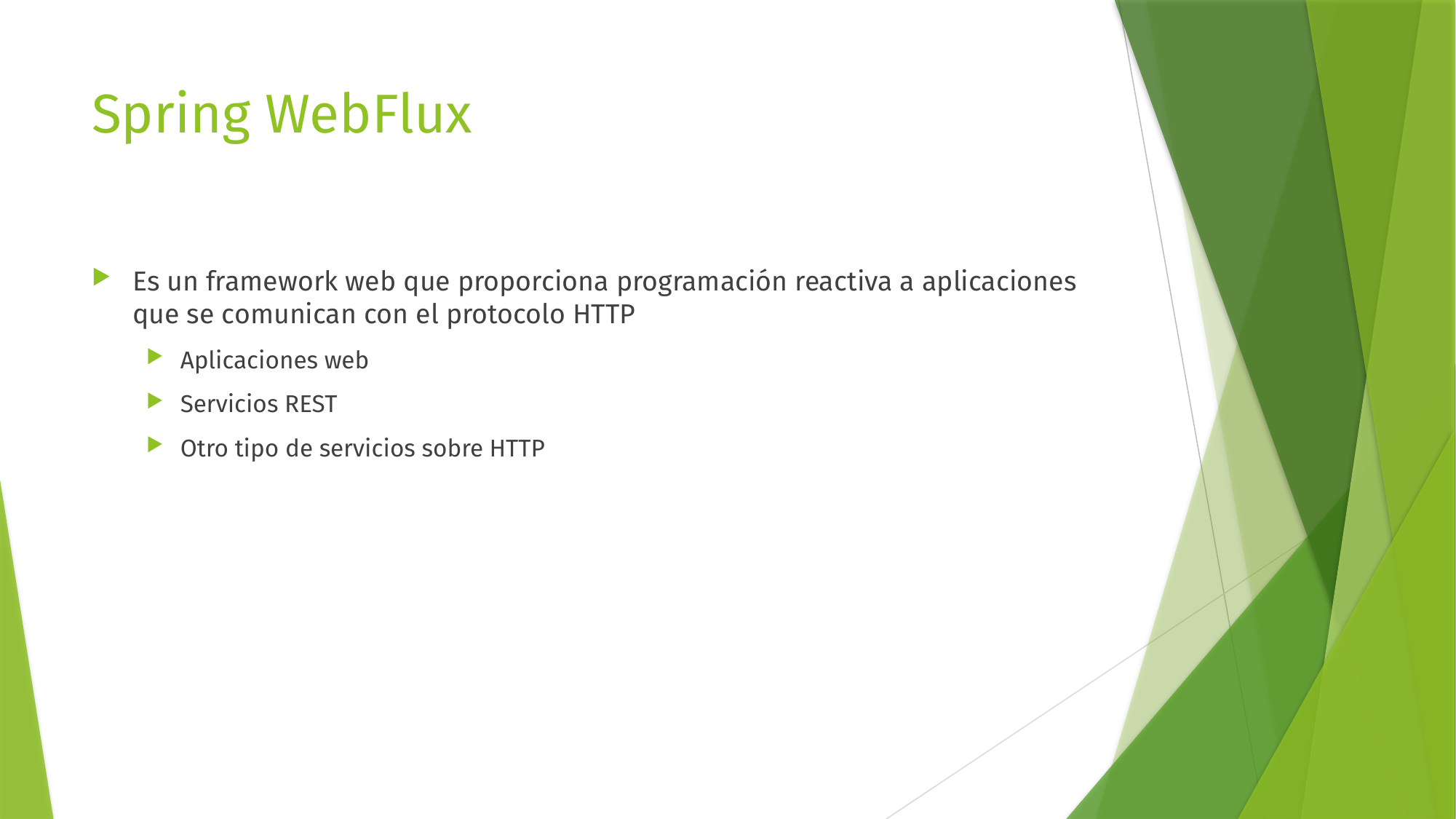

# Spring WebFlux
Es un framework web que proporciona programación reactiva a aplicaciones que se comunican con el protocolo HTTP
Aplicaciones web
Servicios REST
Otro tipo de servicios sobre HTTP